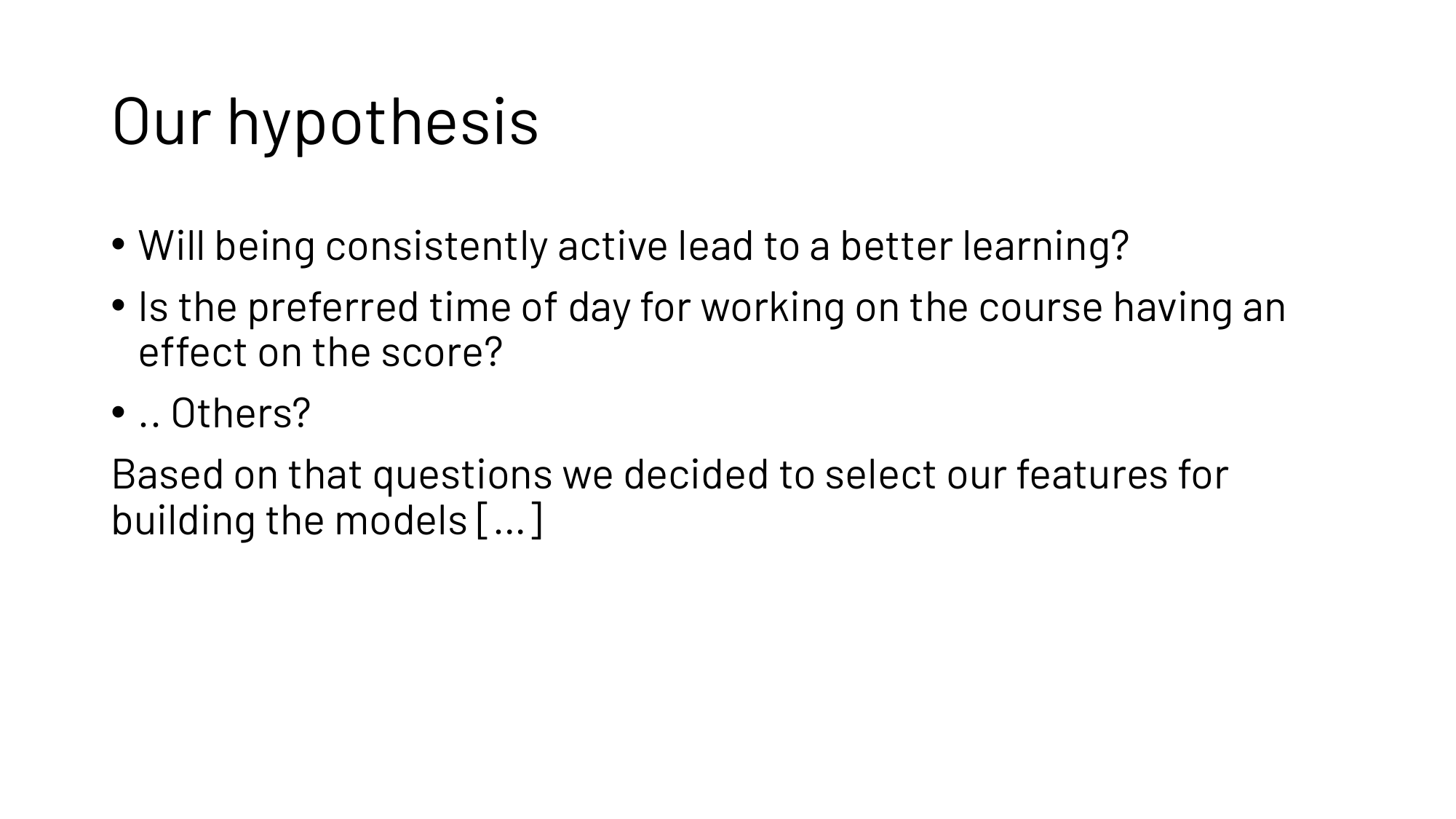

# Our hypothesis
Will being consistently active lead to a better learning?
Is the preferred time of day for working on the course having an effect on the score?
.. Others?
Based on that questions we decided to select our features for building the models […]